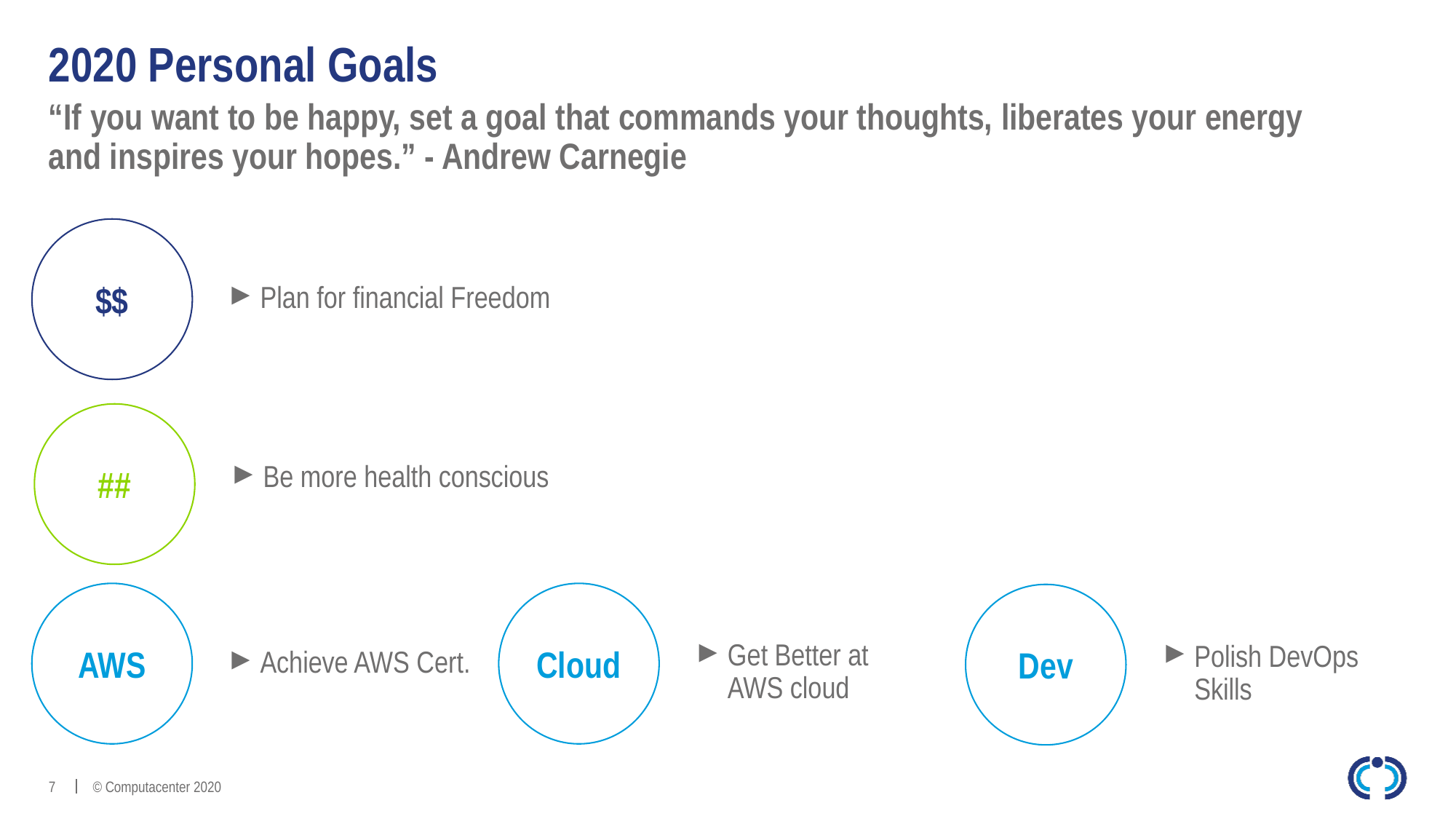

# 2020 Personal Goals
“If you want to be happy, set a goal that commands your thoughts, liberates your energy and inspires your hopes.” - Andrew Carnegie
$$
Plan for financial Freedom
##
Be more health conscious
AWS
Achieve AWS Cert.
Cloud
Get Better at AWS cloud
Dev
Polish DevOps Skills
7
© Computacenter 2020